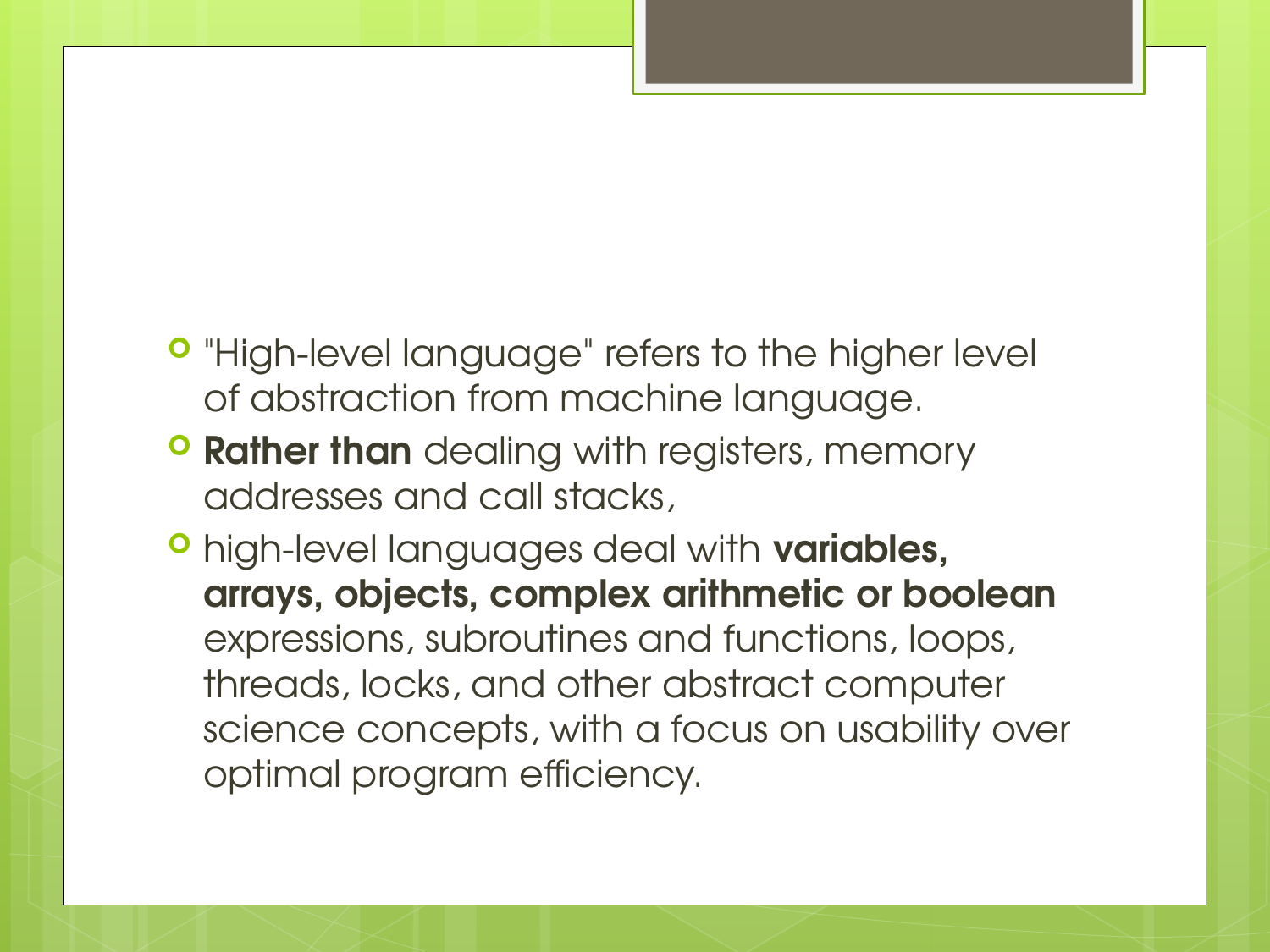

#
"High-level language" refers to the higher level of abstraction from machine language.
Rather than dealing with registers, memory addresses and call stacks,
high-level languages deal with variables, arrays, objects, complex arithmetic or boolean expressions, subroutines and functions, loops, threads, locks, and other abstract computer science concepts, with a focus on usability over optimal program efficiency.